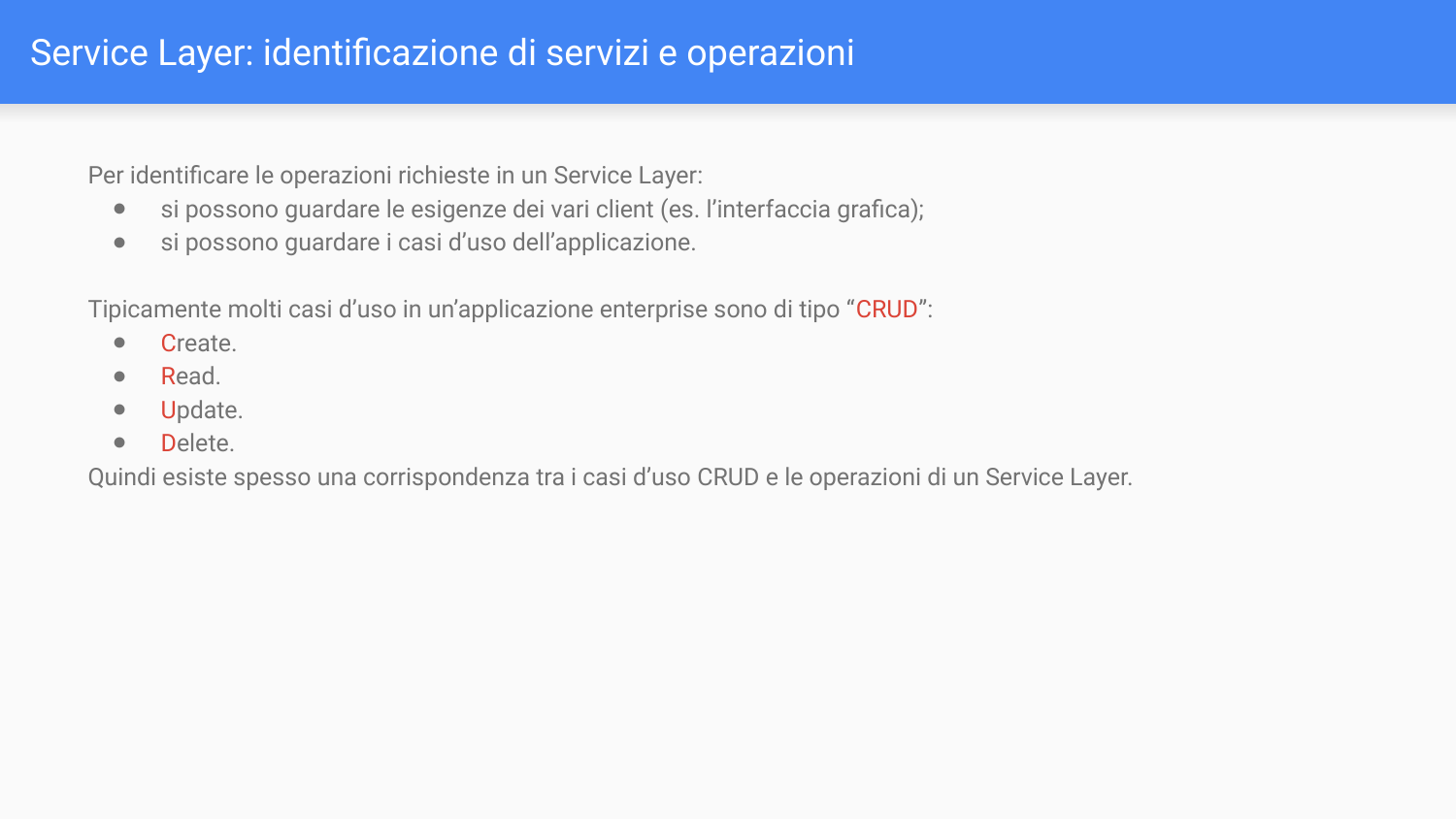

# Service Layer: identificazione di servizi e operazioni
Per identificare le operazioni richieste in un Service Layer:
si possono guardare le esigenze dei vari client (es. l’interfaccia grafica);
si possono guardare i casi d’uso dell’applicazione.

Tipicamente molti casi d’uso in un’applicazione enterprise sono di tipo “CRUD”:
Create.
Read.
Update.
Delete.
Quindi esiste spesso una corrispondenza tra i casi d’uso CRUD e le operazioni di un Service Layer.